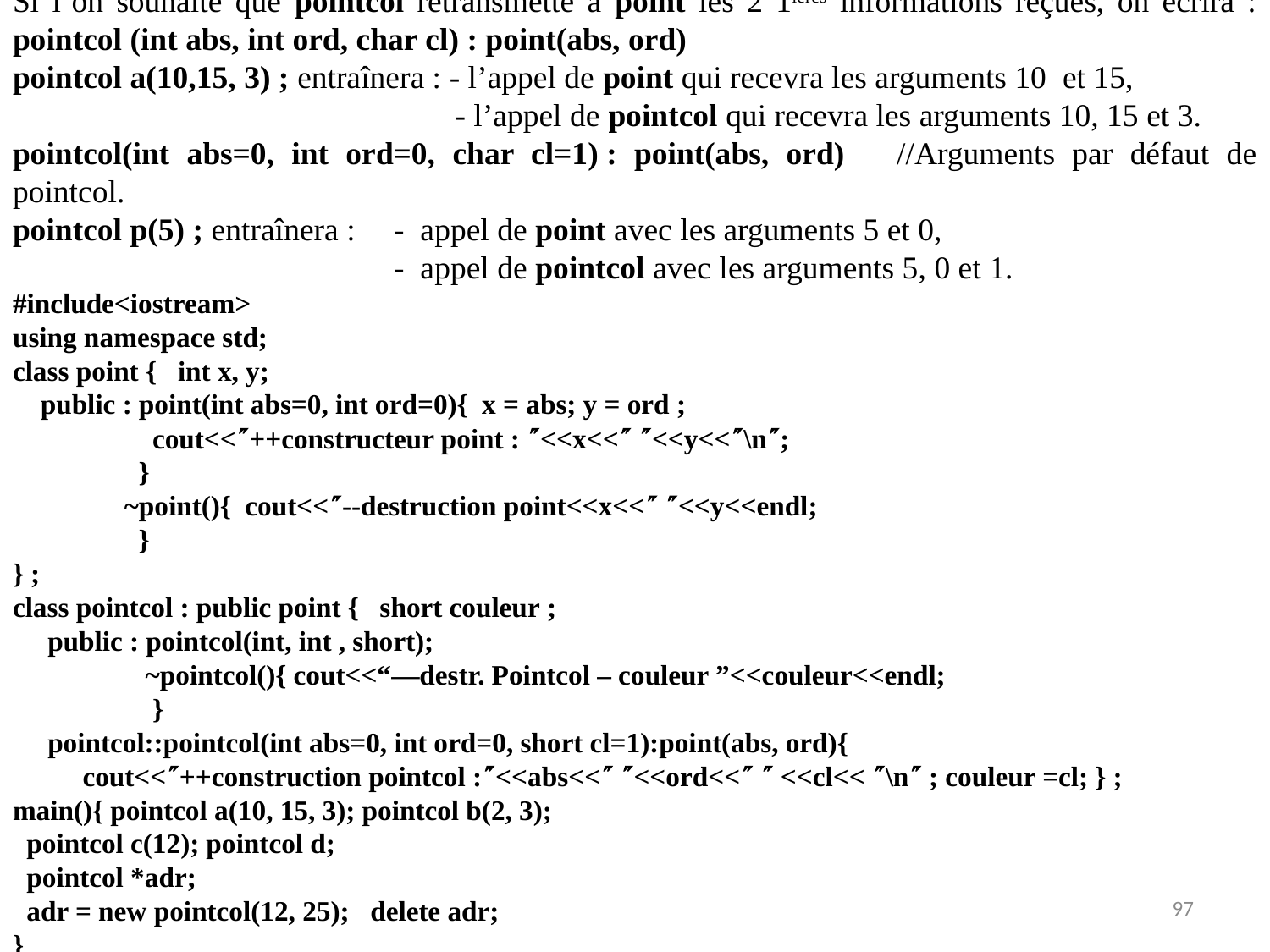

Si l’on souhaite que pointcol retransmette à point les 2 1ières informations reçues, on écrira : pointcol (int abs, int ord, char cl) : point(abs, ord)
pointcol a(10,15, 3) ; entraînera : - l’appel de point qui recevra les arguments 10  et 15,
                                                       - l’appel de pointcol qui recevra les arguments 10, 15 et 3.
pointcol(int abs=0, int ord=0, char cl=1) : point(abs, ord)   //Arguments par défaut de pointcol.
pointcol p(5) ; entraînera : 	-  appel de point avec les arguments 5 et 0,
			-  appel de pointcol avec les arguments 5, 0 et 1.
#include<iostream>
using namespace std;
class point {   int x, y;
    public : point(int abs=0, int ord=0){  x = abs; y = ord ;
                    cout<<″++constructeur point : ″<<x<<″ ″<<y<<″\n″;
                  }
                ~point(){  cout<<″--destruction point<<x<<″ ″<<y<<endl;
                  }
} ;
class pointcol : public point {   short couleur ;
     public : pointcol(int, int , short);
                   ~pointcol(){ cout<<“—destr. Pointcol – couleur ”<<couleur<<endl;
                    }
     pointcol::pointcol(int abs=0, int ord=0, short cl=1):point(abs, ord){
          cout<<″++construction pointcol :″<<abs<<″ ″<<ord<<″ ″ <<cl<< ″\n″ ; couleur =cl; } ;
main(){ pointcol a(10, 15, 3); pointcol b(2, 3);
  pointcol c(12); pointcol d;
  pointcol *adr;
  adr = new pointcol(12, 25);   delete adr;
}
97